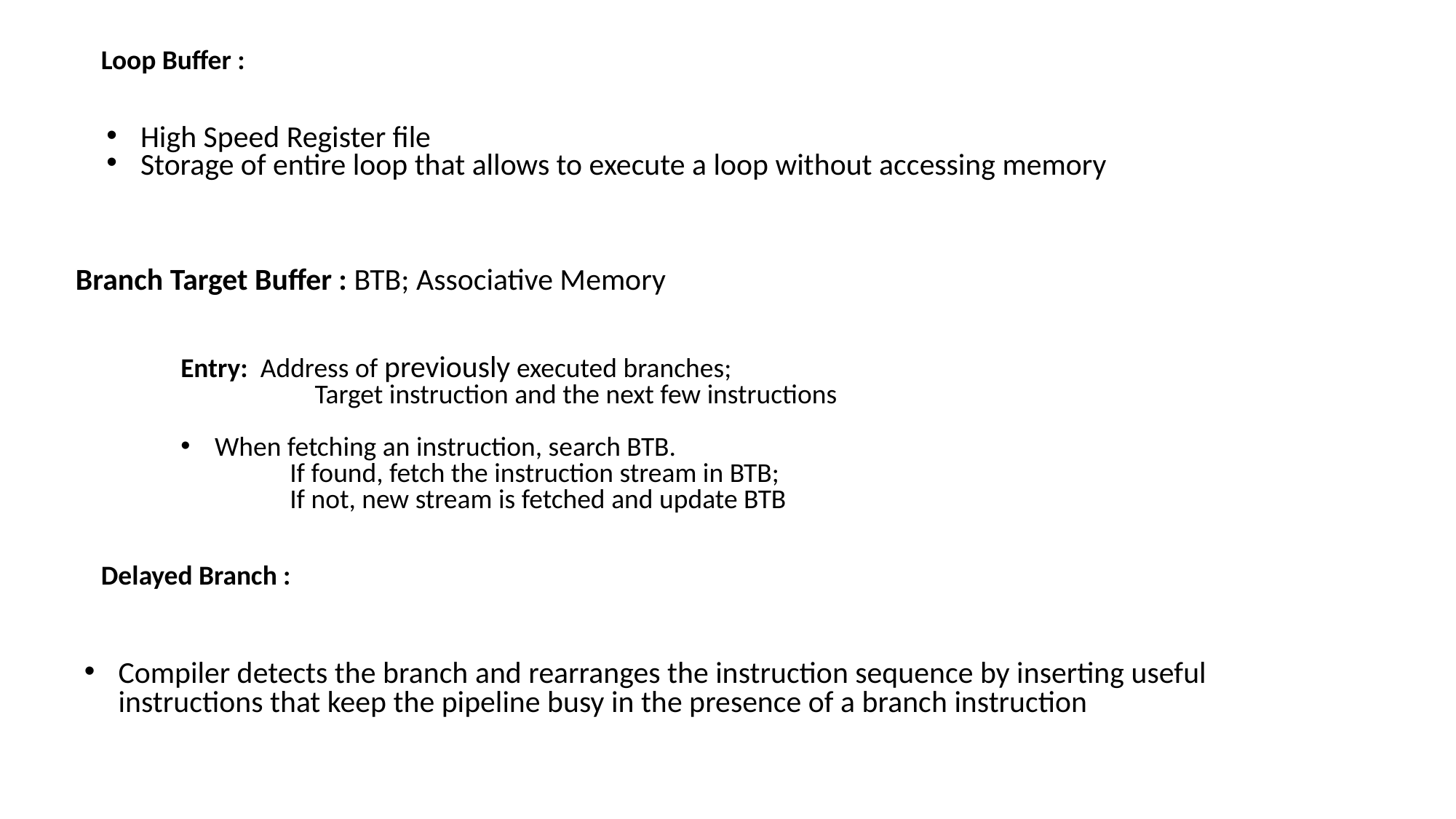

Loop Buffer :
High Speed Register file
Storage of entire loop that allows to execute a loop without accessing memory
Branch Target Buffer : BTB; Associative Memory
Entry:  Address of previously executed branches;
	    Target instruction and the next few instructions

When fetching an instruction, search BTB.
	If found, fetch the instruction stream in BTB;
	If not, new stream is fetched and update BTB
Delayed Branch :
Compiler detects the branch and rearranges the instruction sequence by inserting useful instructions that keep the pipeline busy in the presence of a branch instruction